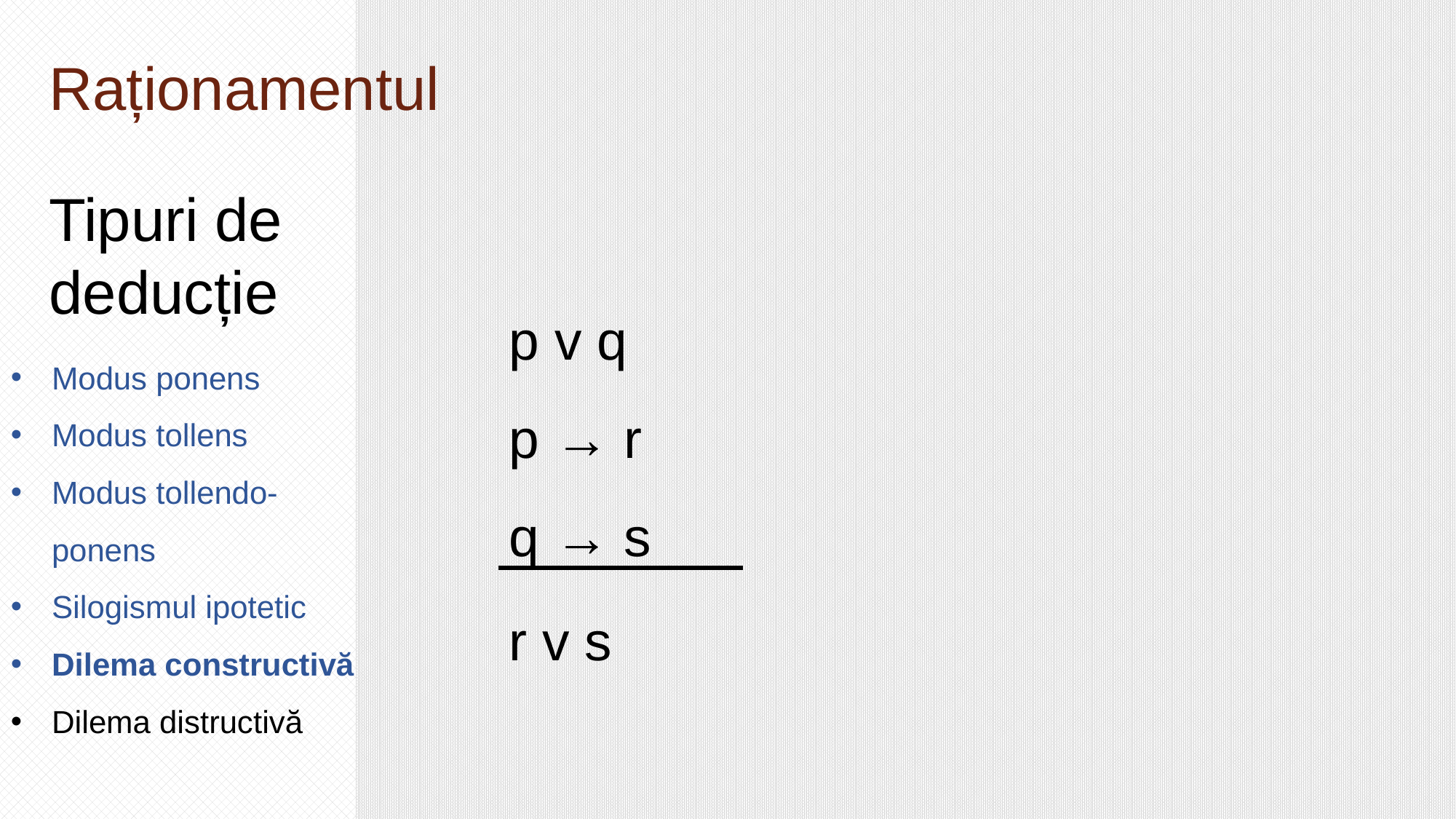

Raționamentul
Tipuri de deducție
p v q
p → r
q → s
Modus ponens
Modus tollens
Modus tollendo-ponens
Silogismul ipotetic
Dilema constructivă
Dilema distructivă
r v s